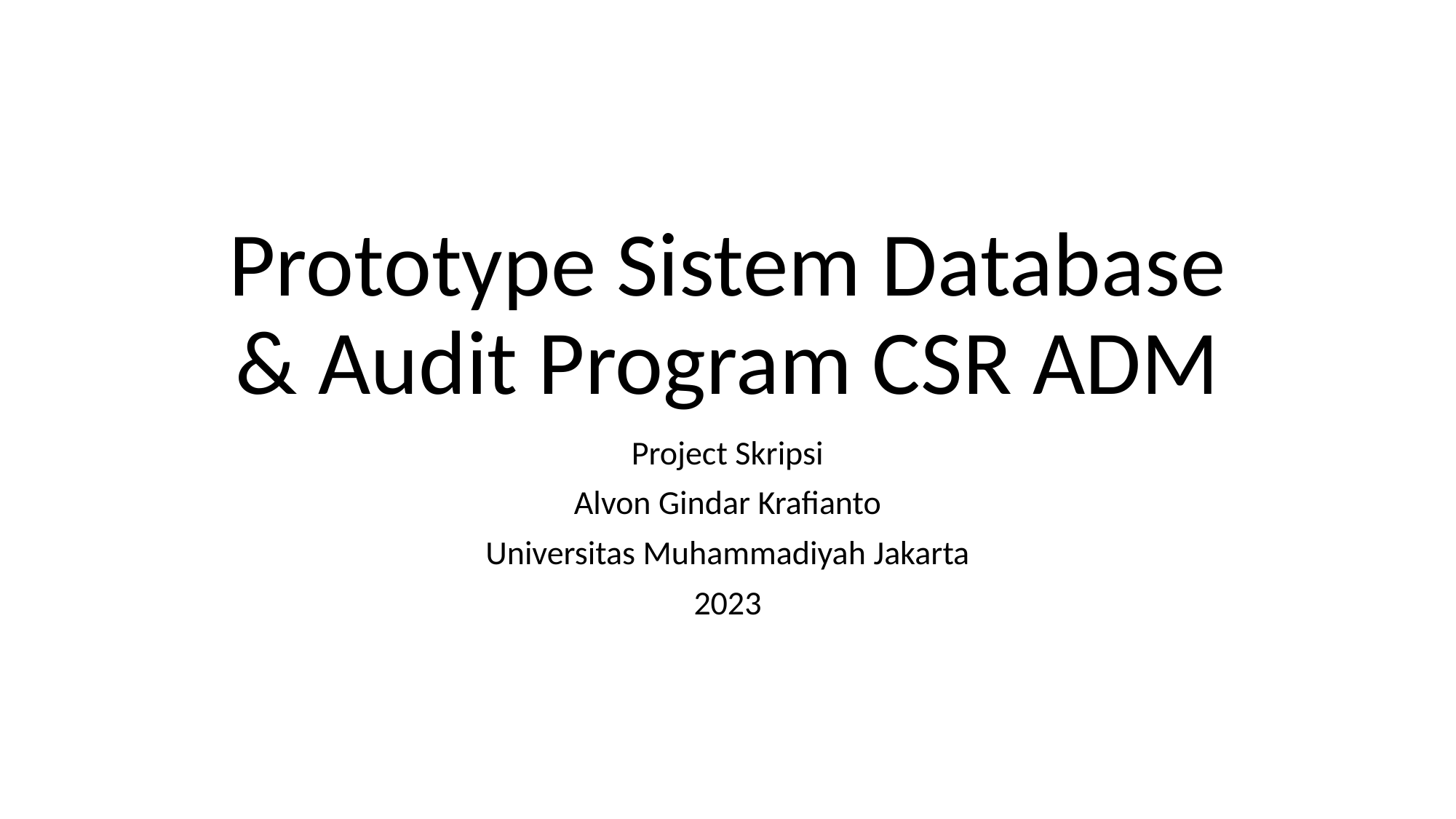

# Prototype Sistem Database & Audit Program CSR ADM
Project Skripsi
Alvon Gindar Krafianto
Universitas Muhammadiyah Jakarta
2023